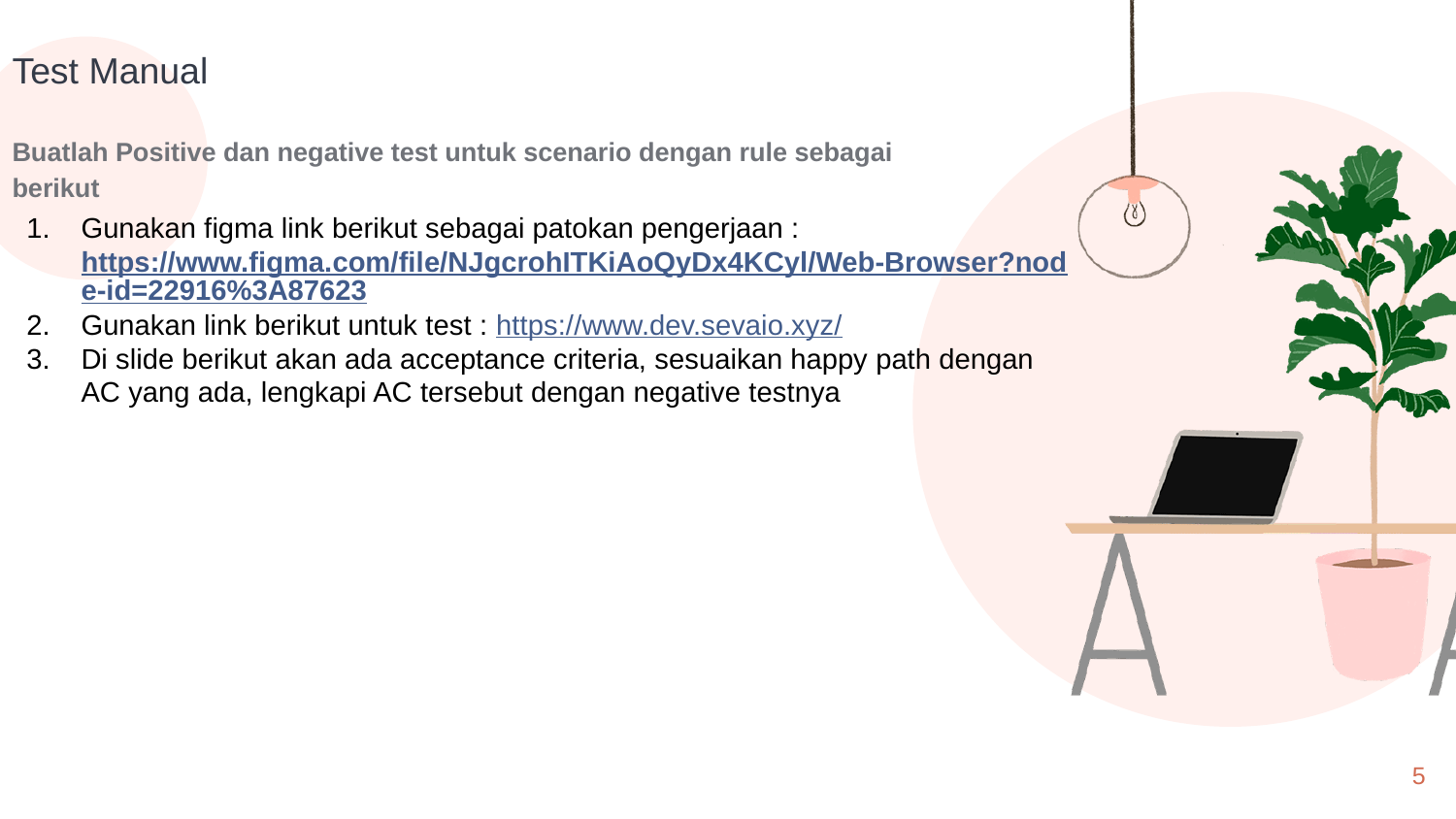

# Test Manual
Buatlah Positive dan negative test untuk scenario dengan rule sebagai berikut

Gunakan figma link berikut sebagai patokan pengerjaan : https://www.figma.com/file/NJgcrohITKiAoQyDx4KCyl/Web-Browser?node-id=22916%3A87623
Gunakan link berikut untuk test : https://www.dev.sevaio.xyz/
Di slide berikut akan ada acceptance criteria, sesuaikan happy path dengan AC yang ada, lengkapi AC tersebut dengan negative testnya

5